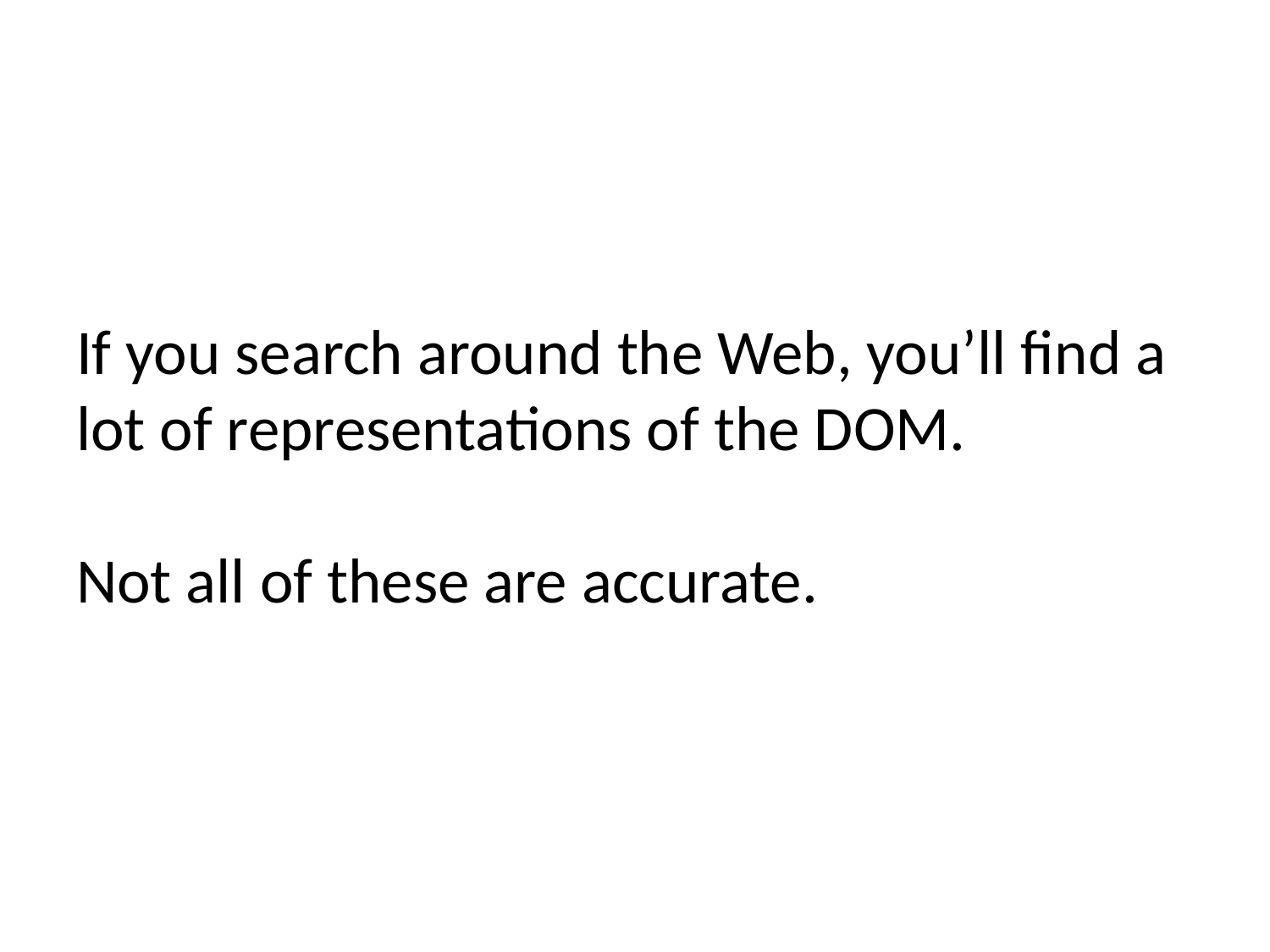

# If you search around the Web, you’ll find a lot of representations of the DOM. Not all of these are accurate.